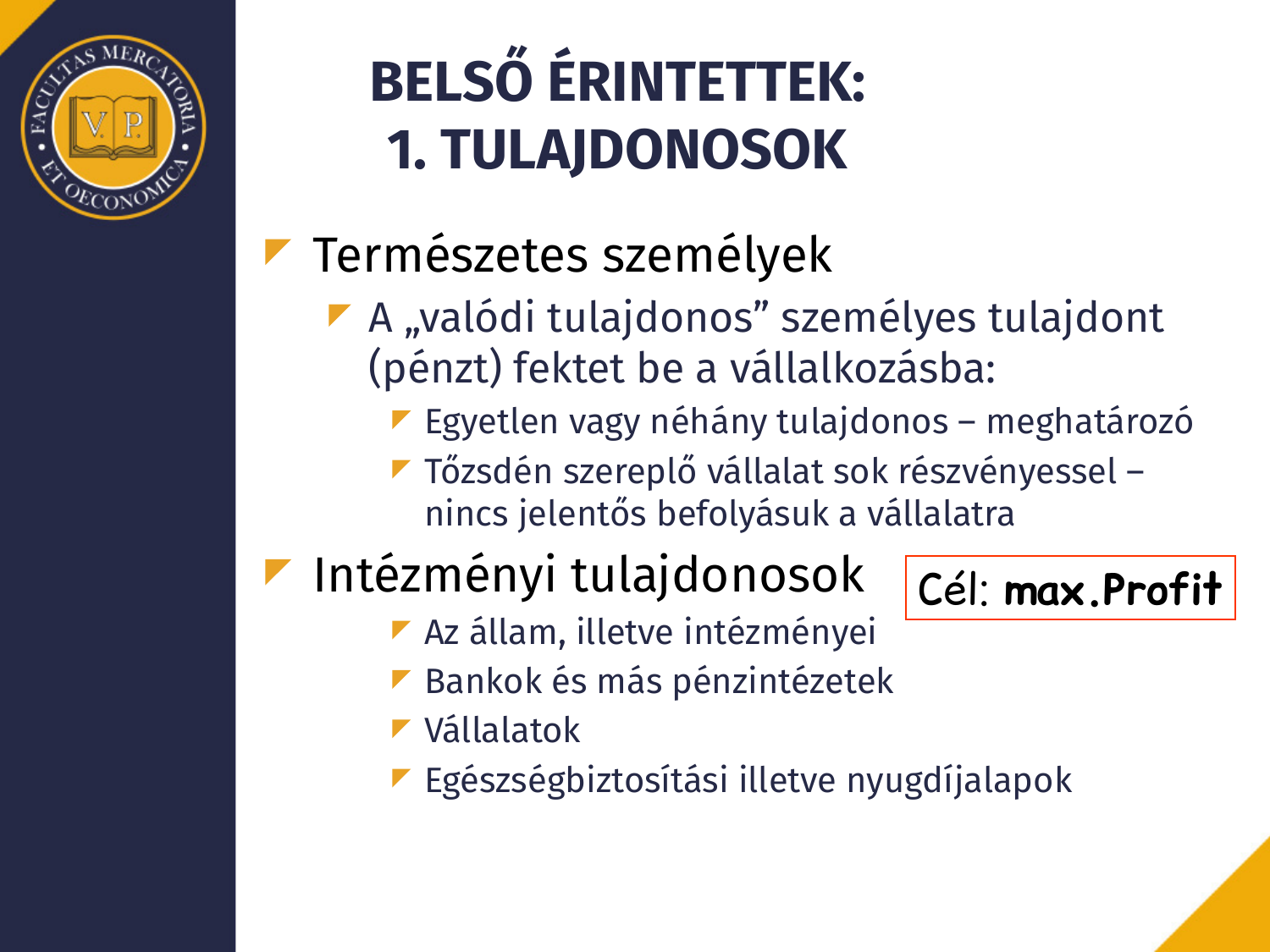

# BELSŐ ÉRINTETTEK: 1. TULAJDONOSOK
Természetes személyek
A „valódi tulajdonos” személyes tulajdont (pénzt) fektet be a vállalkozásba:
Egyetlen vagy néhány tulajdonos – meghatározó
Tőzsdén szereplő vállalat sok részvényessel – nincs jelentős befolyásuk a vállalatra
Intézményi tulajdonosok
Az állam, illetve intézményei
Bankok és más pénzintézetek
Vállalatok
Egészségbiztosítási illetve nyugdíjalapok
Cél: max.Profit